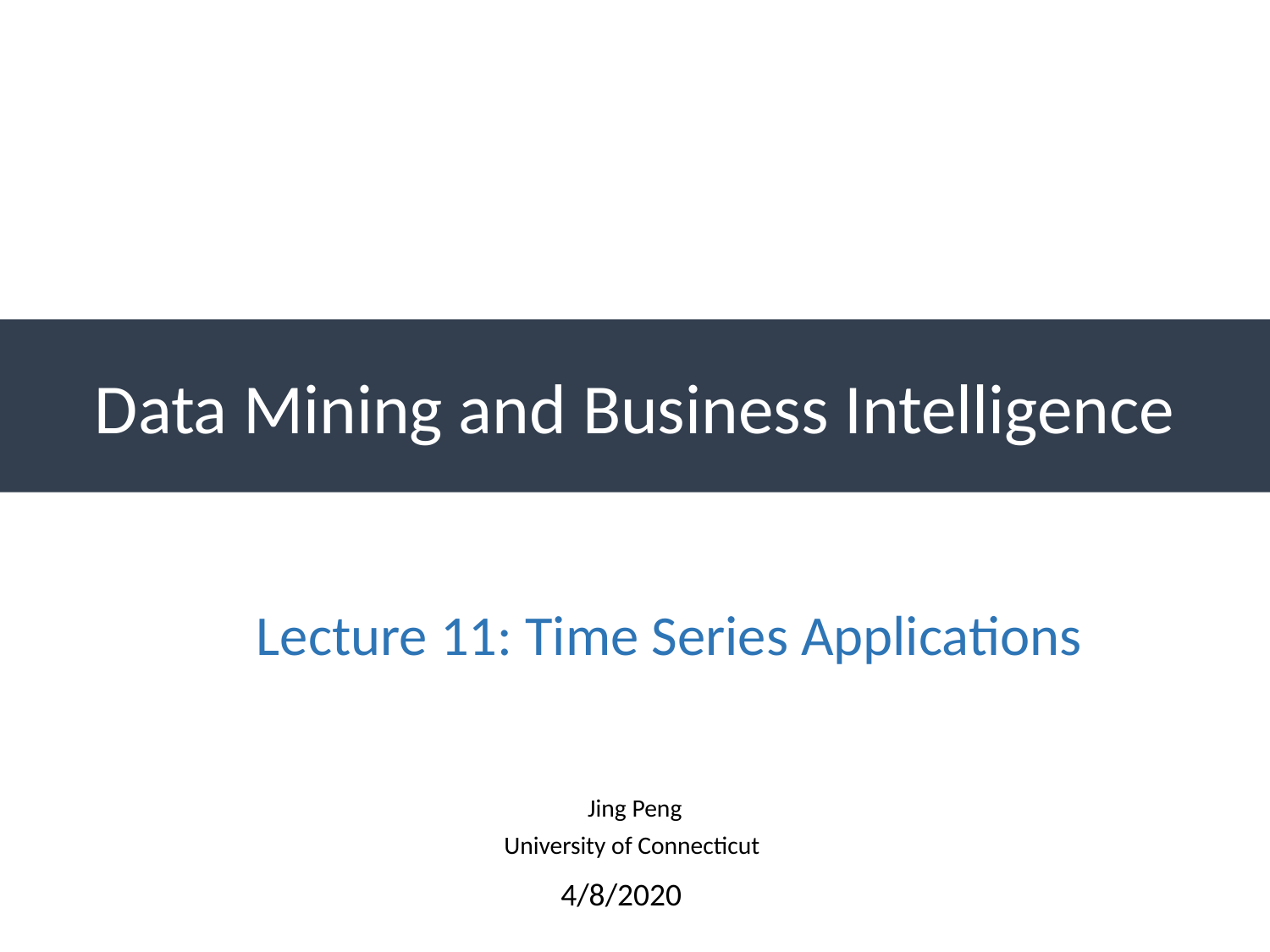

# Lecture 11: Time Series Applications
Jing Peng
University of Connecticut
4/8/2020